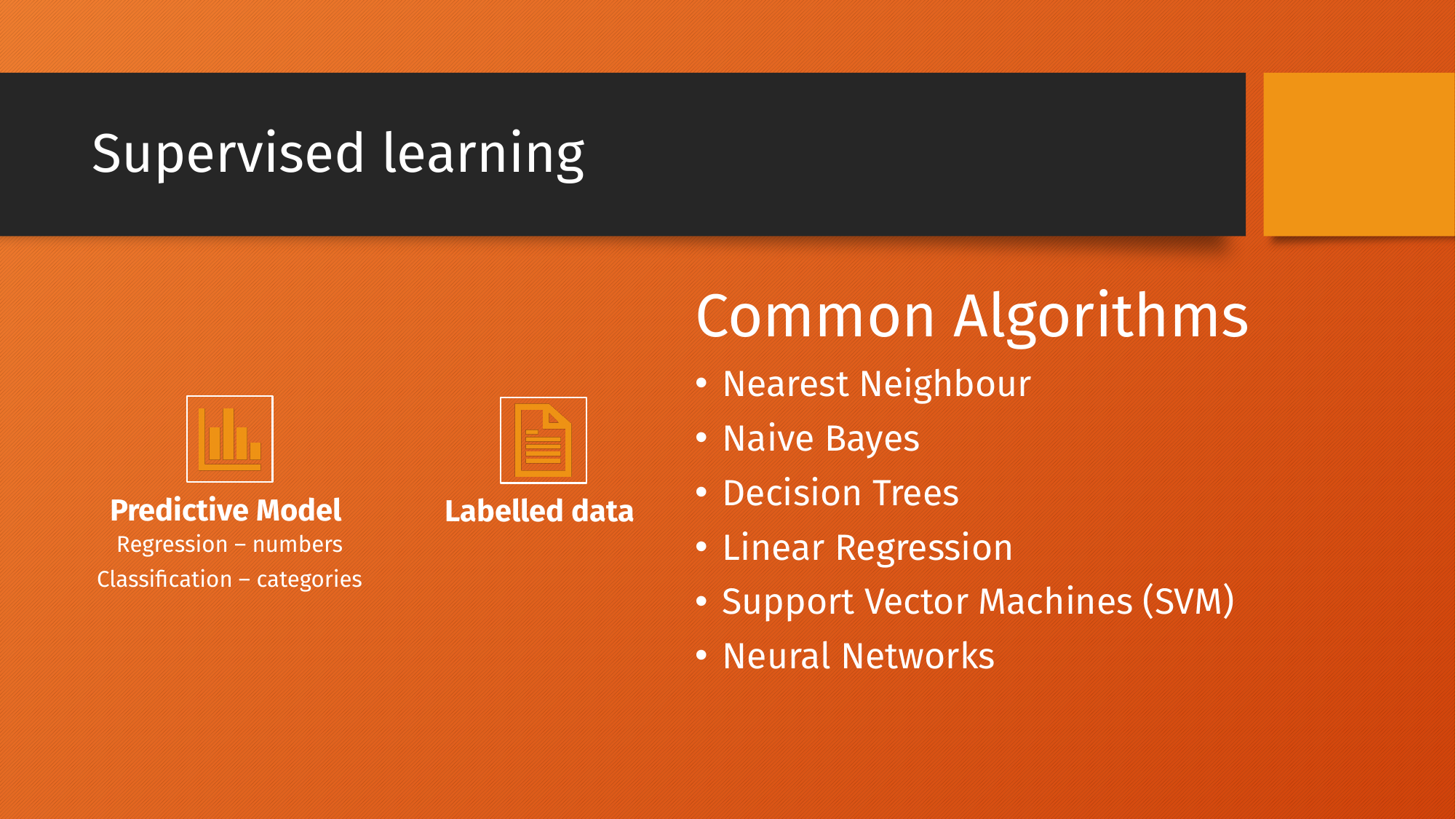

# Supervised learning
Predictive Model
Regression – numbers
Classification – categories
Labelled data
Common Algorithms
Nearest Neighbour
Naive Bayes
Decision Trees
Linear Regression
Support Vector Machines (SVM)
Neural Networks